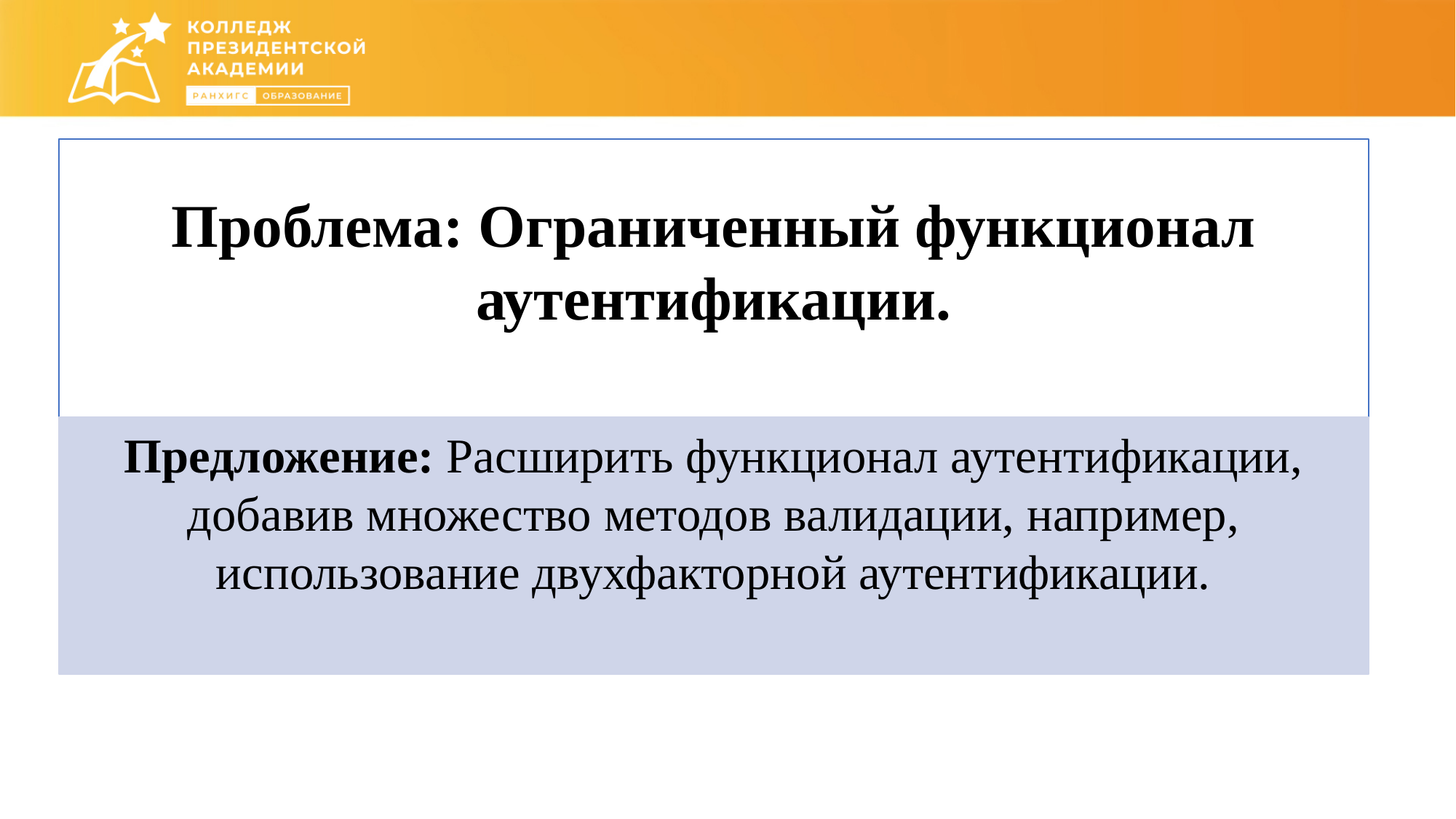

Проблема: Ограниченный функционал аутентификации.
Предложение: Расширить функционал аутентификации, добавив множество методов валидации, например, использование двухфакторной аутентификации.